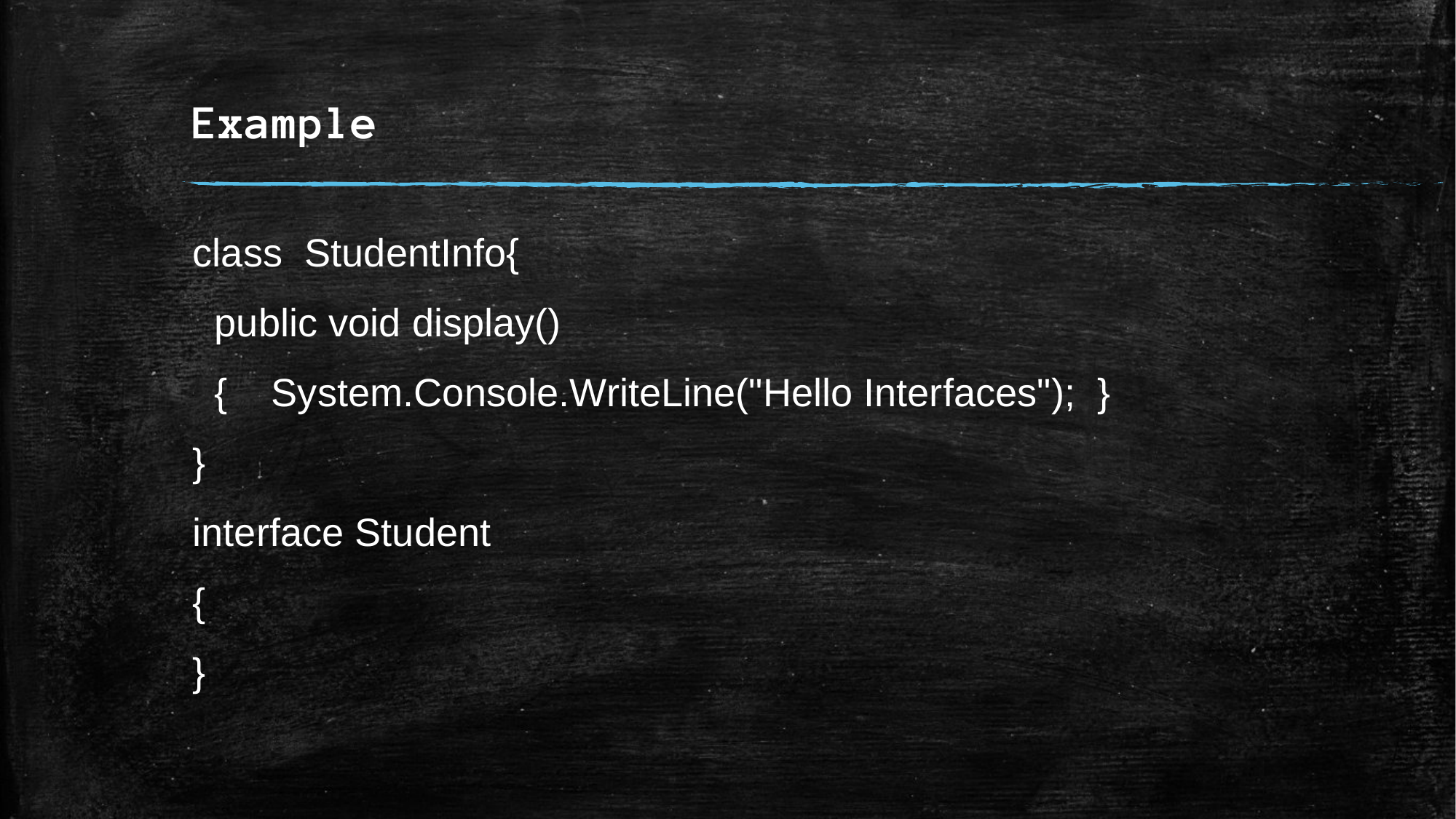

# Example
class  StudentInfo{
  public void display()
  {    System.Console.WriteLine("Hello Interfaces");  }
}
interface Student
{
}